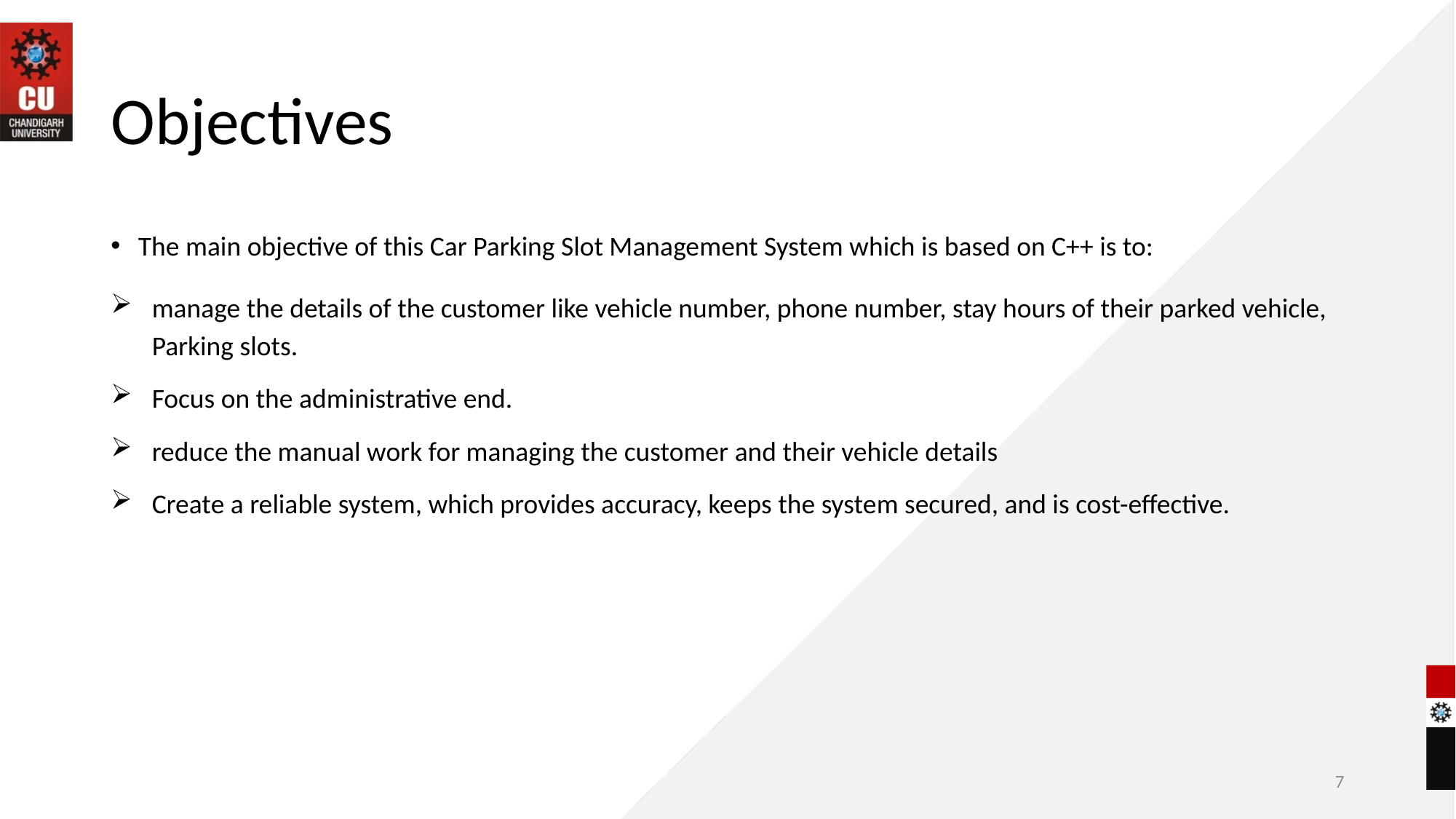

# Objectives
The main objective of this Car Parking Slot Management System which is based on C++ is to:
manage the details of the customer like vehicle number, phone number, stay hours of their parked vehicle, Parking slots.
Focus on the administrative end.
reduce the manual work for managing the customer and their vehicle details
Create a reliable system, which provides accuracy, keeps the system secured, and is cost-effective.
7